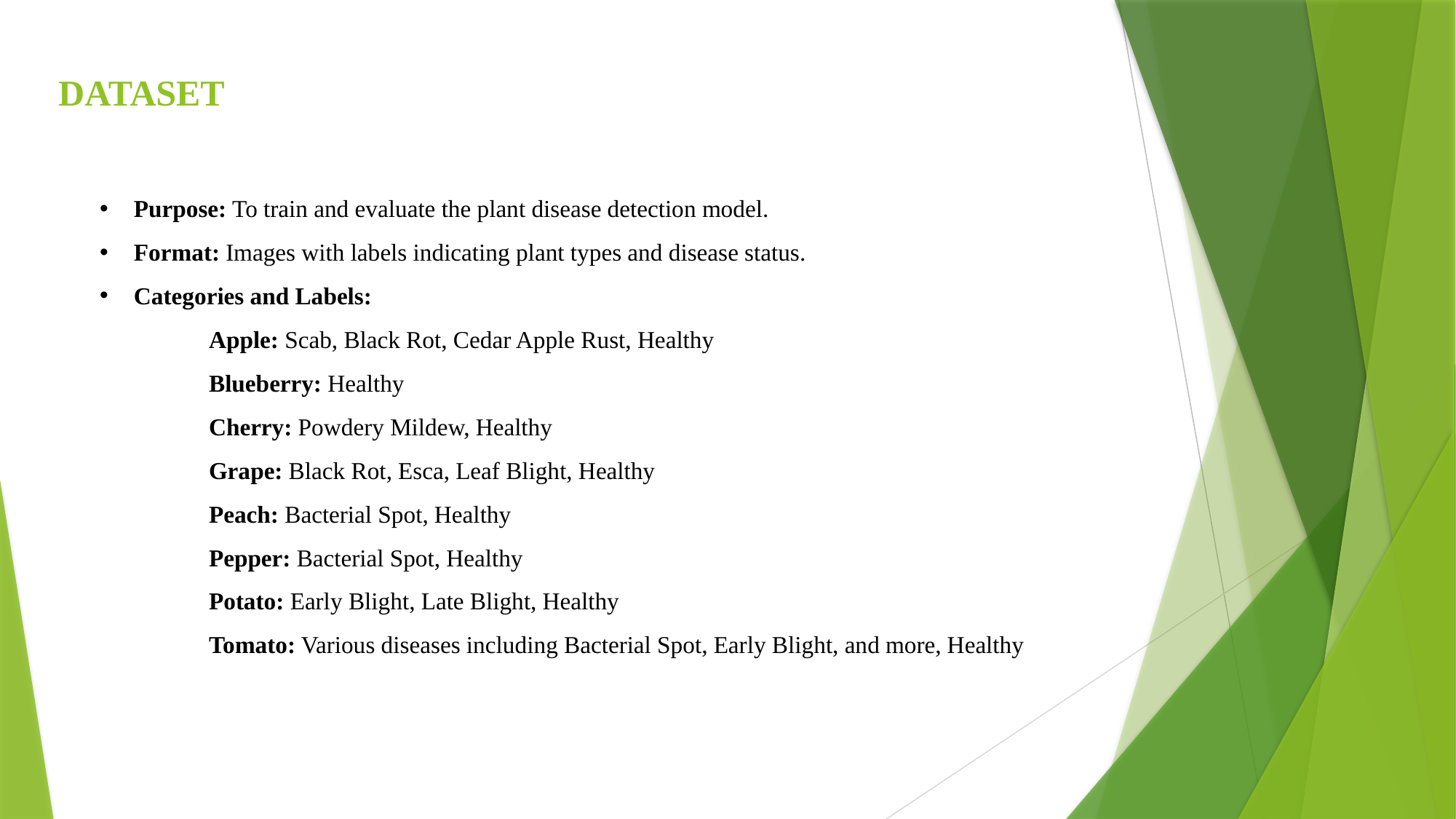

# DATASET
Purpose: To train and evaluate the plant disease detection model.
Format: Images with labels indicating plant types and disease status.
Categories and Labels:
	Apple: Scab, Black Rot, Cedar Apple Rust, Healthy
	Blueberry: Healthy
	Cherry: Powdery Mildew, Healthy
	Grape: Black Rot, Esca, Leaf Blight, Healthy
	Peach: Bacterial Spot, Healthy
	Pepper: Bacterial Spot, Healthy
	Potato: Early Blight, Late Blight, Healthy
	Tomato: Various diseases including Bacterial Spot, Early Blight, and more, Healthy